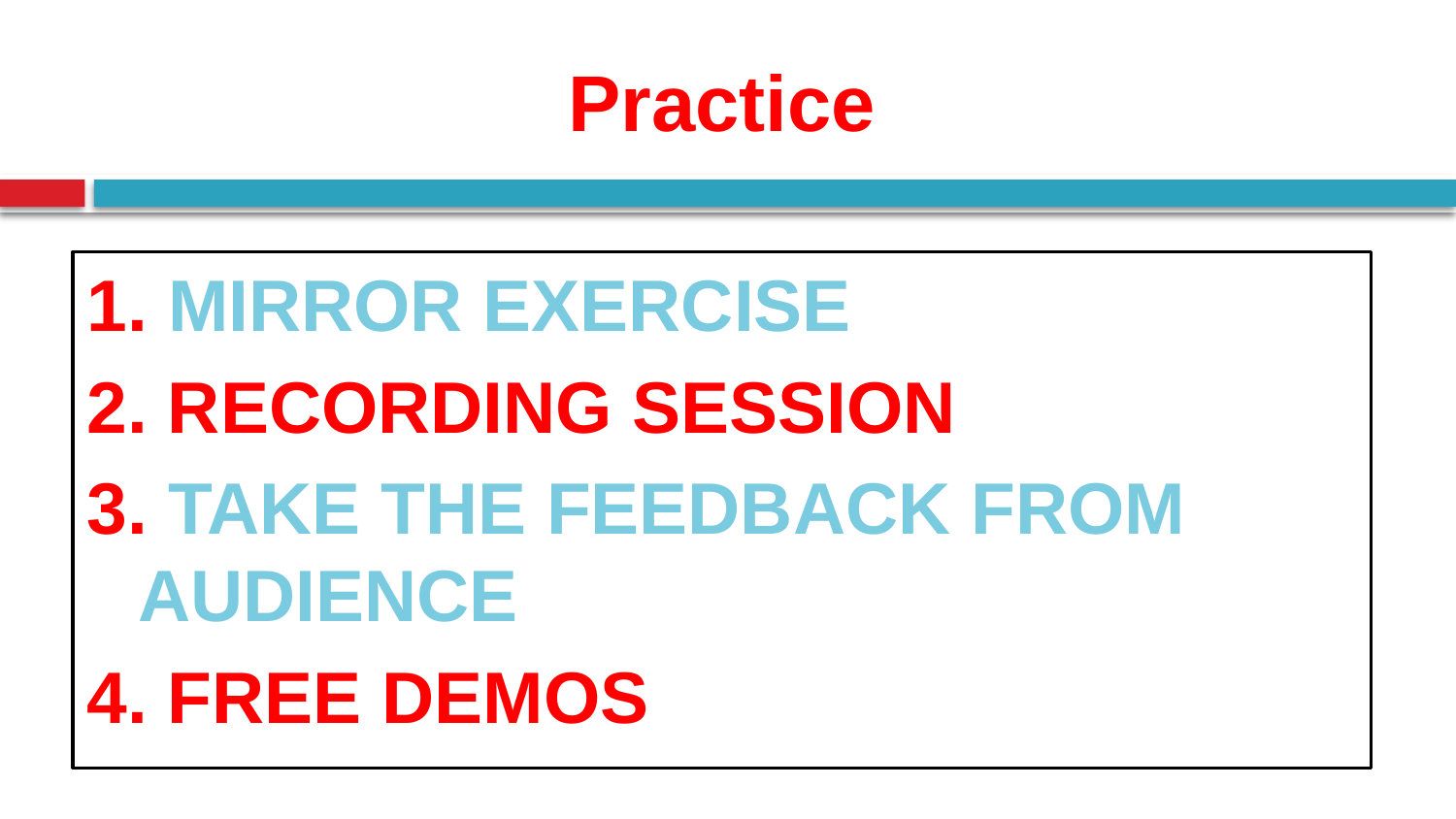

# Practice
1. MIRROR EXERCISE
2. RECORDING SESSION
3. TAKE THE FEEDBACK FROM AUDIENCE
4. FREE DEMOS